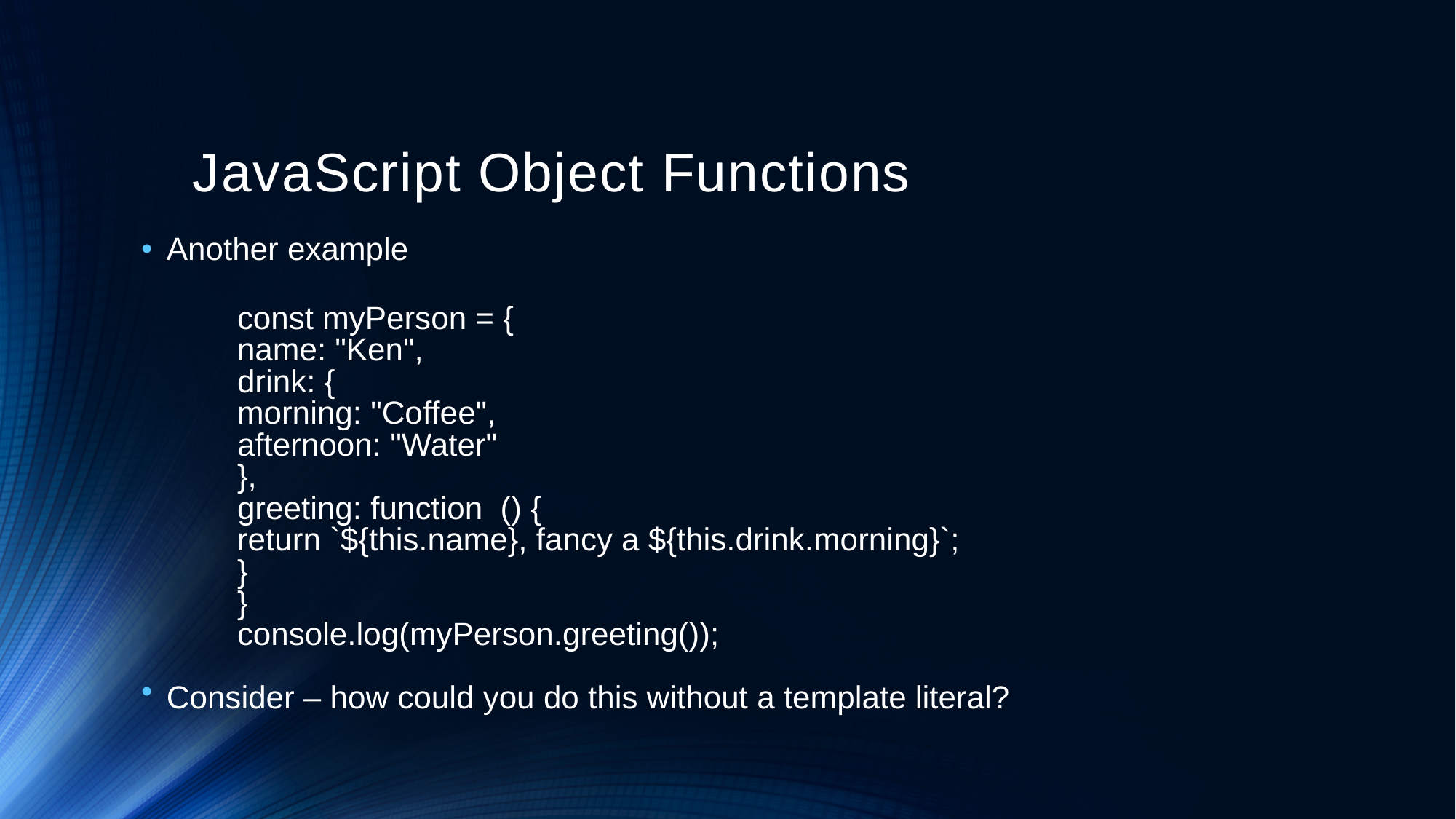

# JavaScript Object Functions
Another example

	const myPerson = {
		name: "Ken",
		drink: {
			morning: "Coffee",
			afternoon: "Water"
		},
		greeting: function  () {
			return `${this.name}, fancy a ${this.drink.morning}`;
		}
	}
	console.log(myPerson.greeting());

Consider – how could you do this without a template literal?